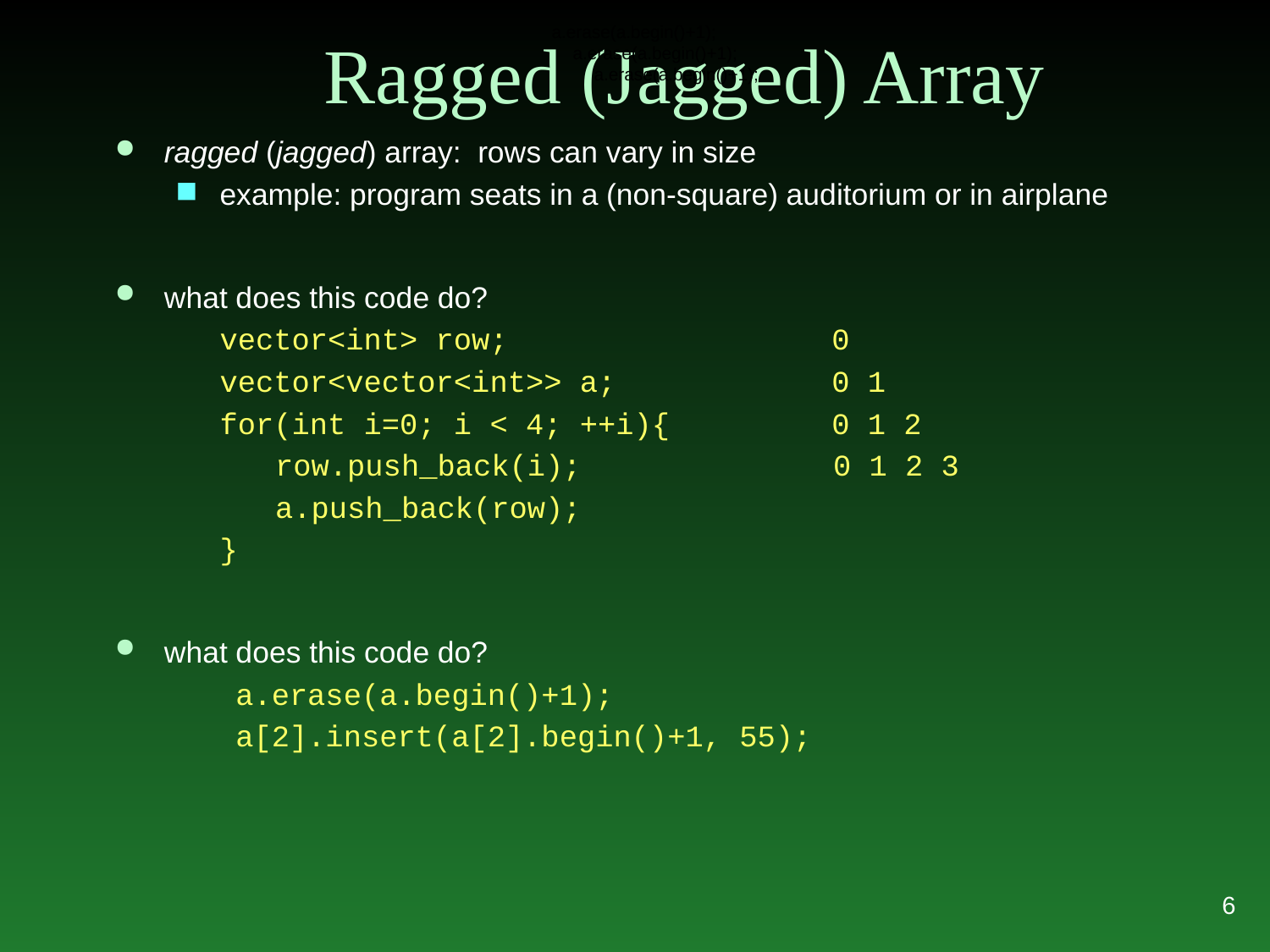

a.erase(a.begin()+1);
a.erase(a.begin()+1);
a.erase(a.begin()+1);
# Ragged (Jagged) Array
ragged (jagged) array:  rows can vary in size
example: program seats in a (non-square) auditorium or in airplane

what does this code do?
	vector<int> row;                  0
	vector<vector<int>> a;            0 1
	for(int i=0; i < 4; ++i){         0 1 2
	row.push_back(i);              0 1 2 3
	a.push_back(row);
	}

what does this code do?
a.erase(a.begin()+1);
a[2].insert(a[2].begin()+1, 55);

6